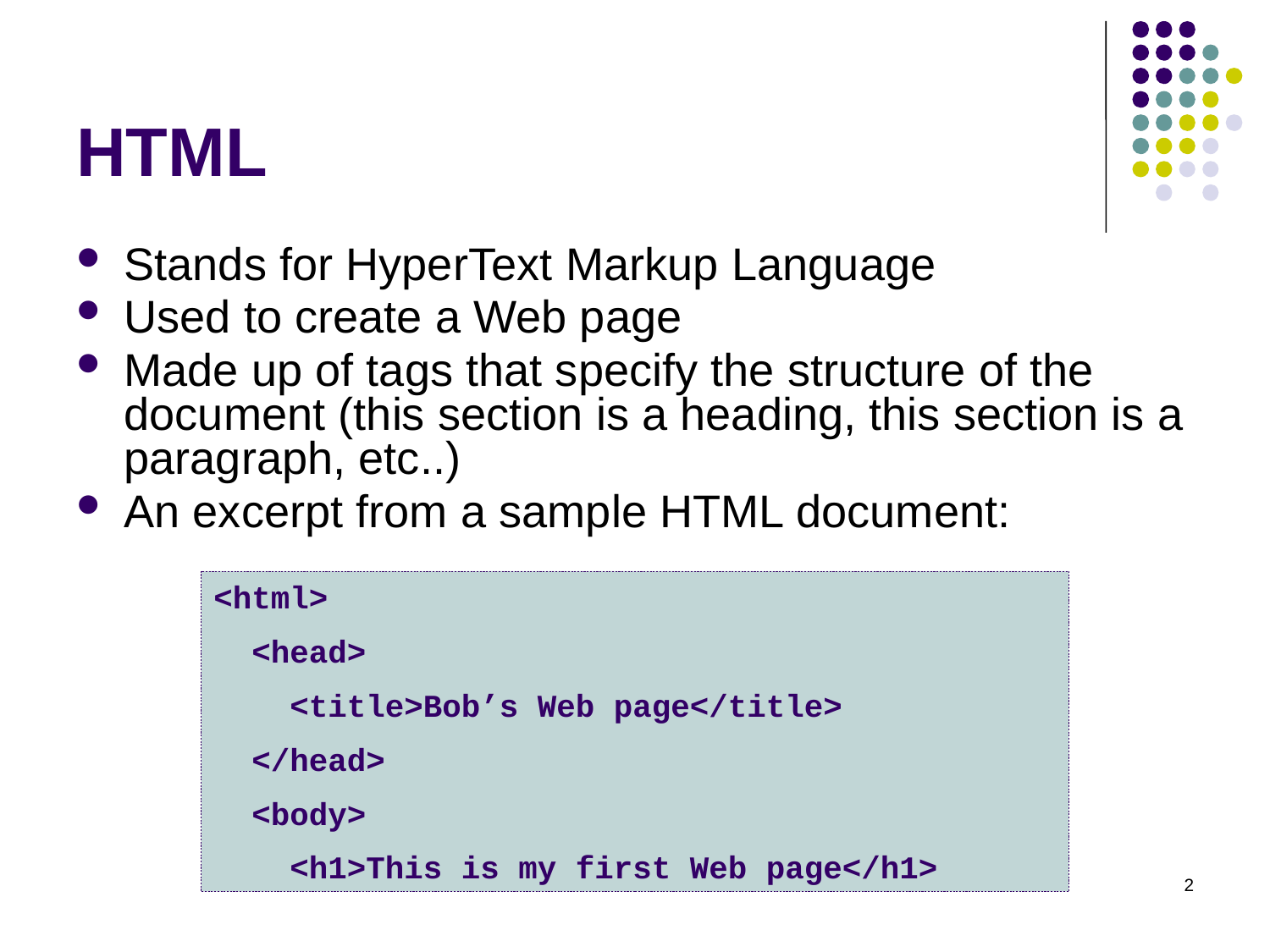

# HTML
Stands for HyperText Markup Language
Used to create a Web page
Made up of tags that specify the structure of the document (this section is a heading, this section is a paragraph, etc..)
An excerpt from a sample HTML document:

<html>
  <head>
    <title>Bob’s Web page</title>
  </head>
  <body>
    <h1>This is my first Web page</h1>

2